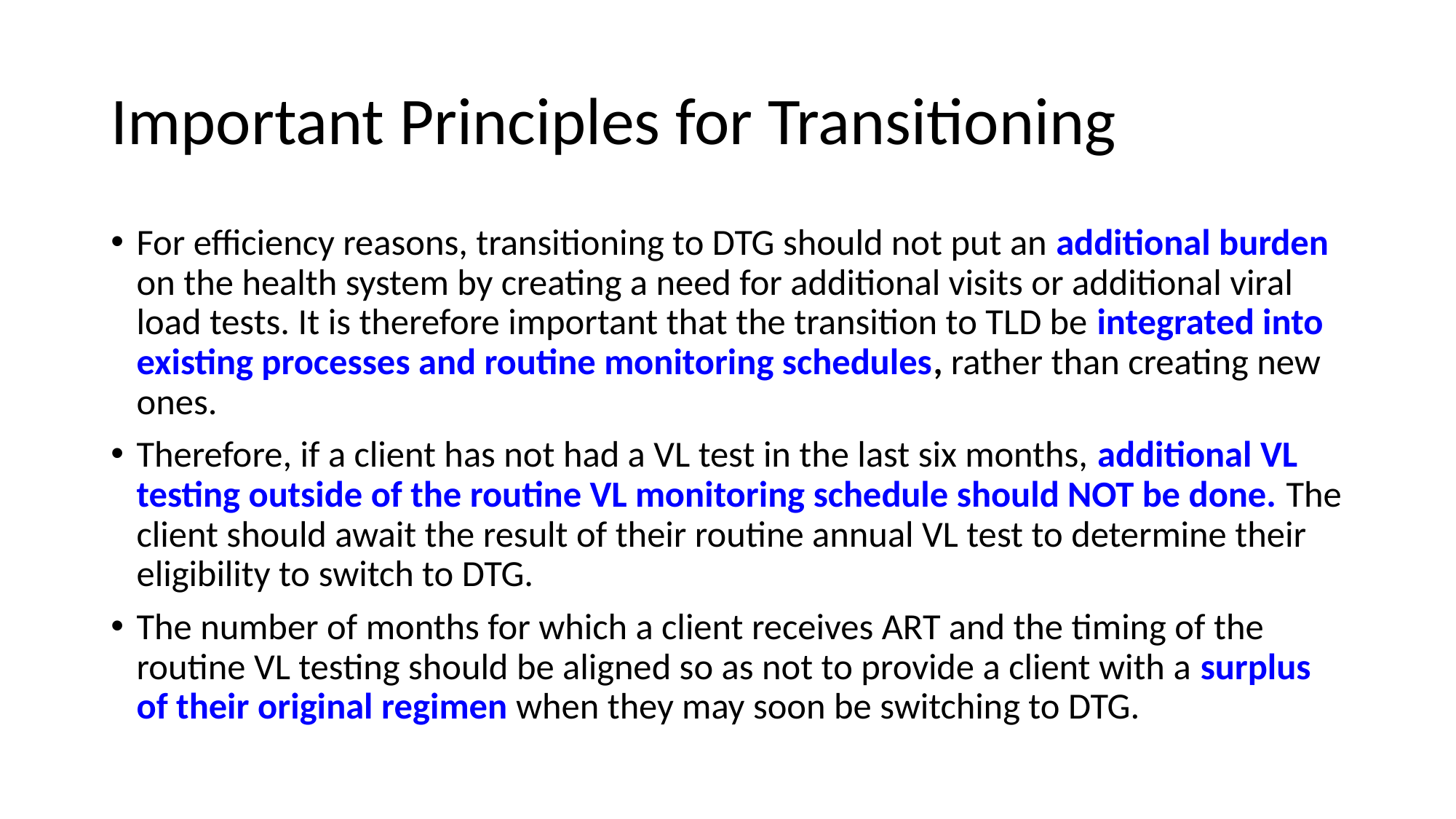

# Important Principles for Transitioning
For efficiency reasons, transitioning to DTG should not put an additional burden on the health system by creating a need for additional visits or additional viral load tests. It is therefore important that the transition to TLD be integrated into existing processes and routine monitoring schedules, rather than creating new ones.
Therefore, if a client has not had a VL test in the last six months, additional VL testing outside of the routine VL monitoring schedule should NOT be done. The client should await the result of their routine annual VL test to determine their eligibility to switch to DTG.
The number of months for which a client receives ART and the timing of the routine VL testing should be aligned so as not to provide a client with a surplus of their original regimen when they may soon be switching to DTG.